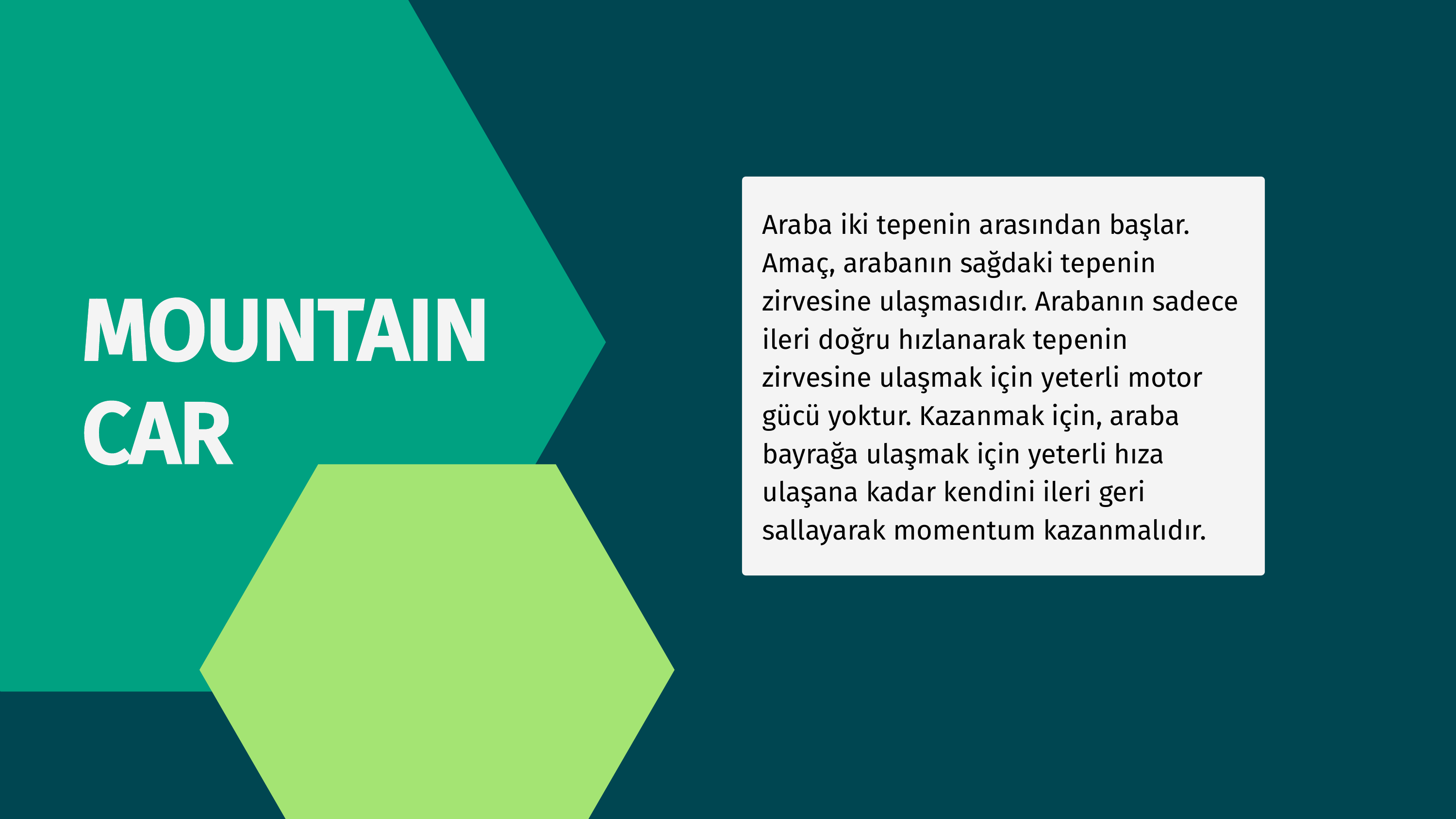

Araba iki tepenin arasından başlar. Amaç, arabanın sağdaki tepenin zirvesine ulaşmasıdır. Arabanın sadece ileri doğru hızlanarak tepenin zirvesine ulaşmak için yeterli motor gücü yoktur. Kazanmak için, araba bayrağa ulaşmak için yeterli hıza ulaşana kadar kendini ileri geri sallayarak momentum kazanmalıdır.
MOUNTAIN CAR